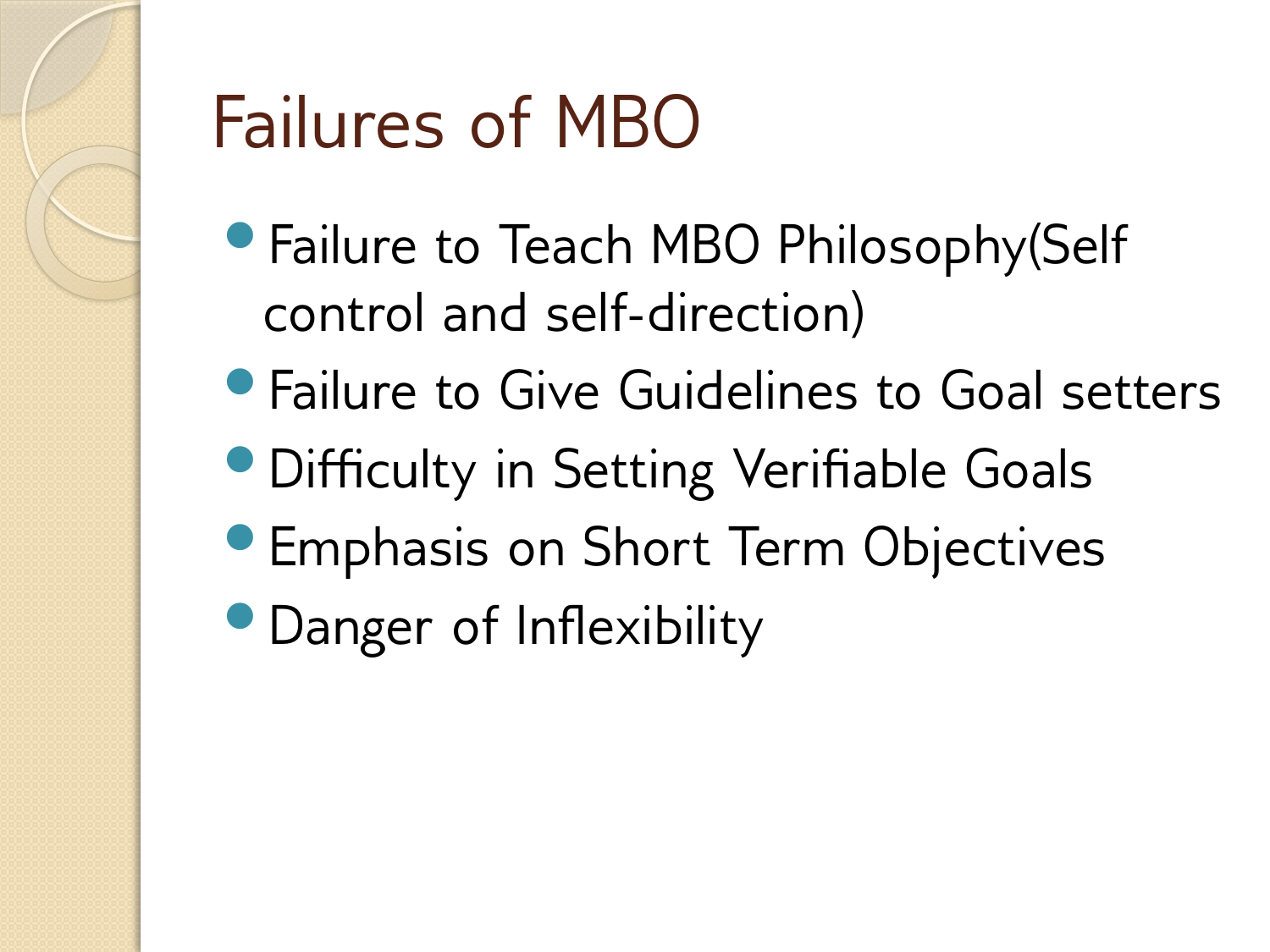

# Failures of MBO
Failure to Teach MBO Philosophy(Self control and self-direction)
Failure to Give Guidelines to Goal setters
Difficulty in Setting Verifiable Goals
Emphasis on Short Term Objectives
Danger of Inflexibility